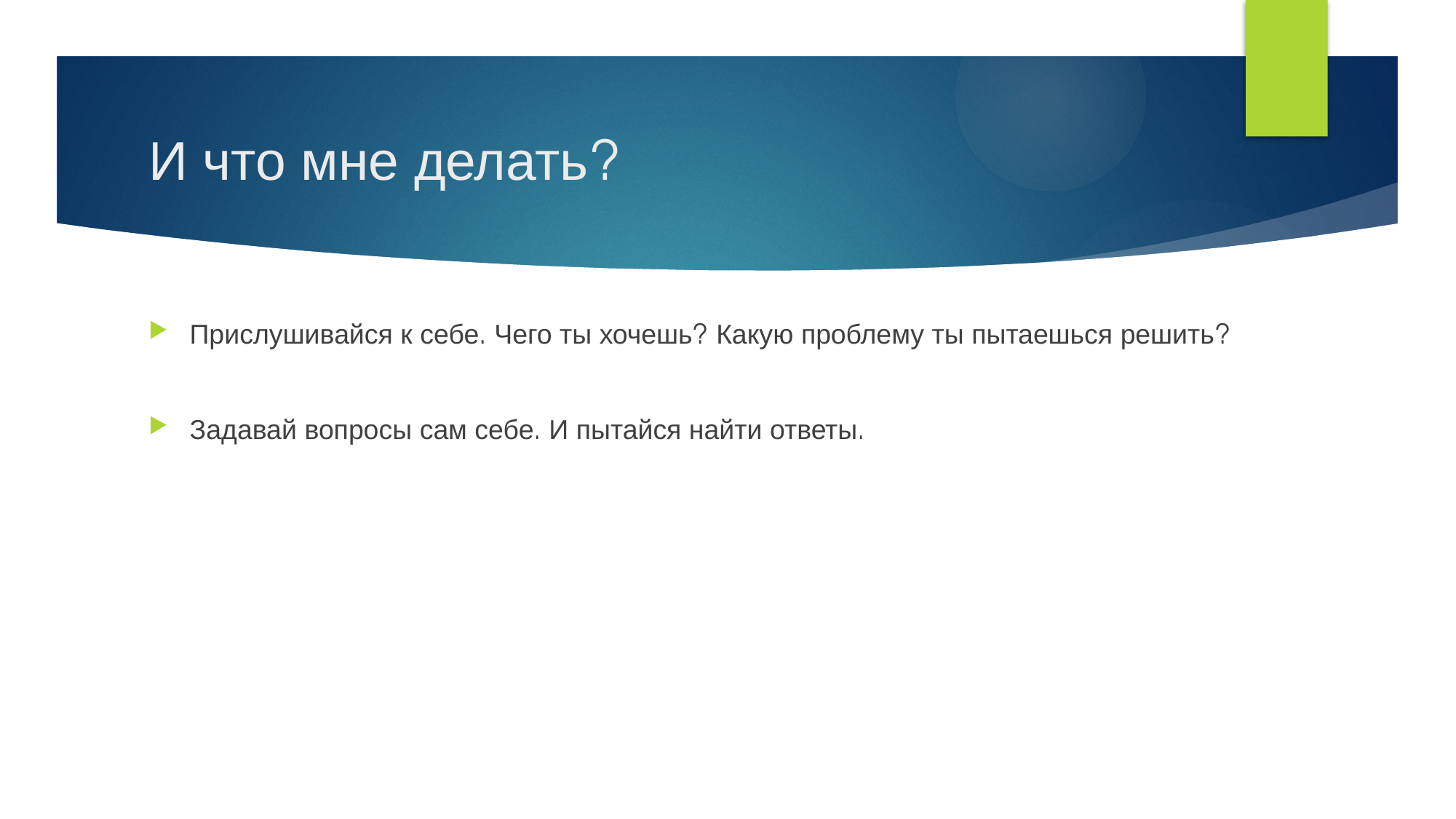

# И что мне делать?
Прислушивайся к себе. Чего ты хочешь? Какую проблему ты пытаешься решить?

Задавай вопросы сам себе. И пытайся найти ответы.